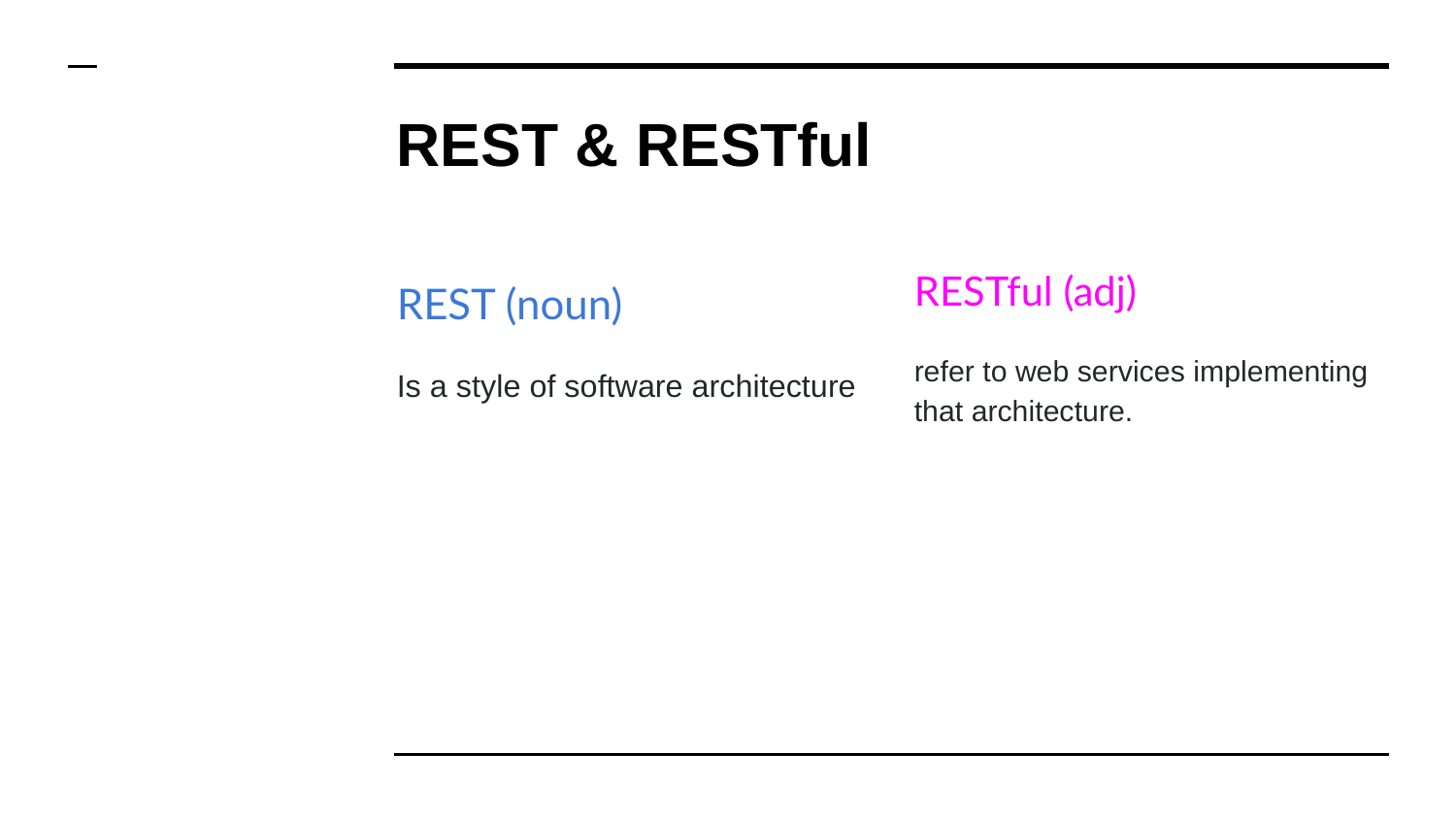

# REST & RESTful
RESTful (adj)
refer to web services implementing that architecture.
REST (noun)
Is a style of software architecture